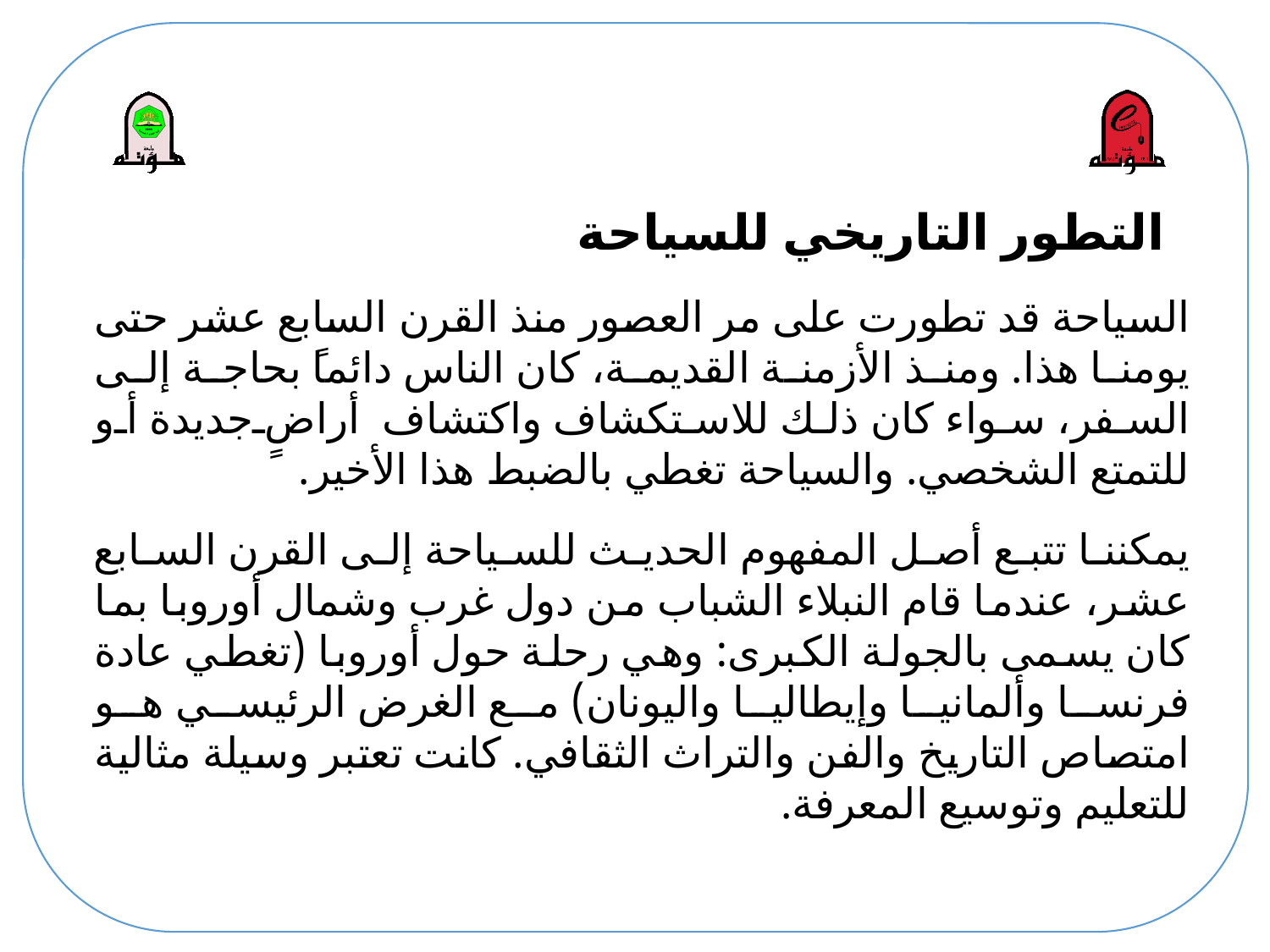

# التطور التاريخي للسياحة
السياحة قد تطورت على مر العصور منذ القرن السابع عشر حتى يومنا هذا. ومنذ الأزمنة القديمة، كان الناس دائماً بحاجة إلى السفر، سواء كان ذلك للاستكشاف واكتشاف أراضٍ جديدة أو للتمتع الشخصي. والسياحة تغطي بالضبط هذا الأخير.

يمكننا تتبع أصل المفهوم الحديث للسياحة إلى القرن السابع عشر، عندما قام النبلاء الشباب من دول غرب وشمال أوروبا بما كان يسمى بالجولة الكبرى: وهي رحلة حول أوروبا (تغطي عادة فرنسا وألمانيا وإيطاليا واليونان) مع الغرض الرئيسي هو امتصاص التاريخ والفن والتراث الثقافي. كانت تعتبر وسيلة مثالية للتعليم وتوسيع المعرفة.